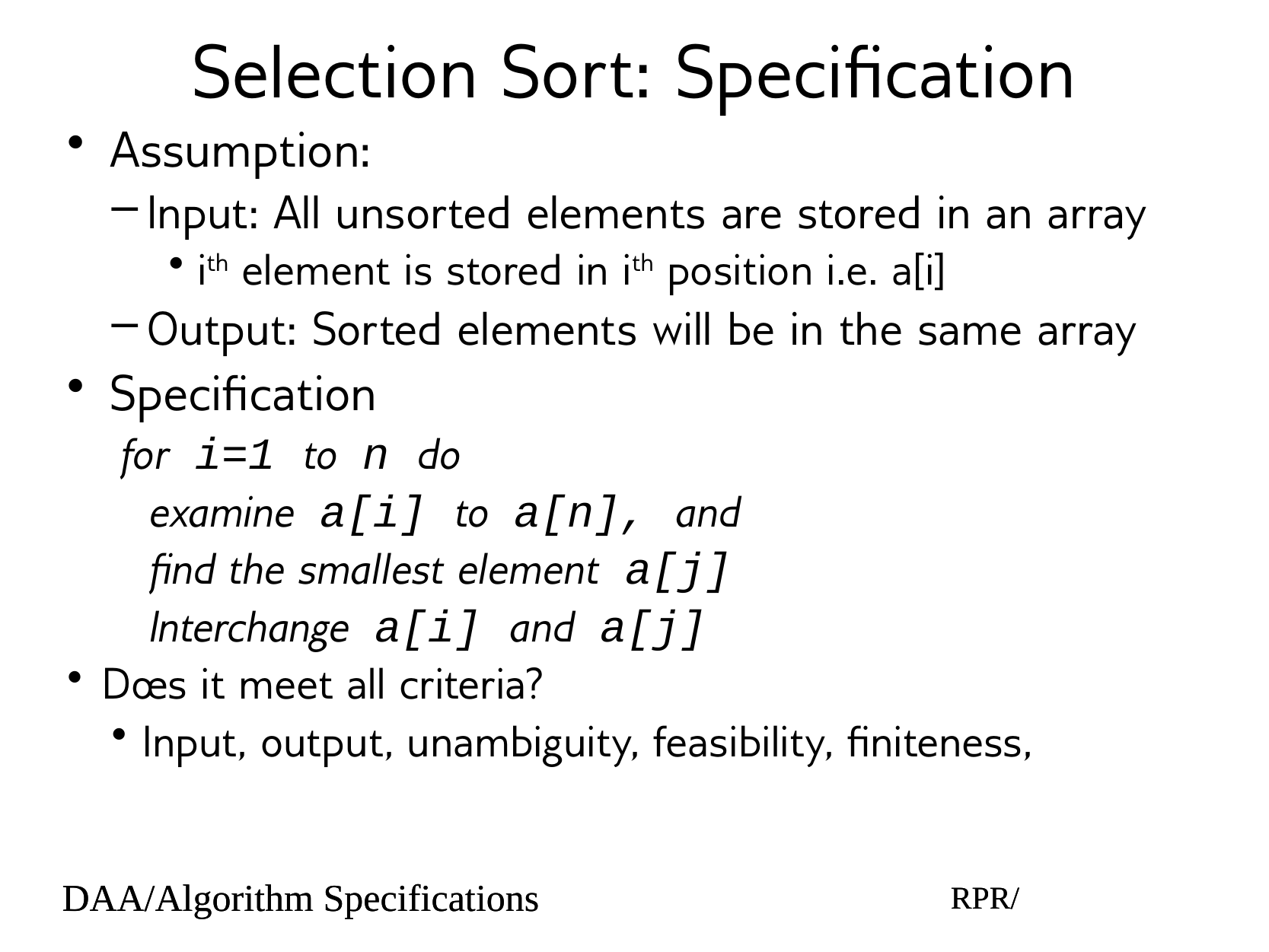

# Selection Sort: Specification
Assumption:
Input: All unsorted elements are stored in an array
ith element is stored in ith position i.e. a[i]
Output: Sorted elements will be in the same array
Specification
for i=1 to n do
examine a[i] to a[n], and
find the smallest element a[j]
Interchange a[i] and a[j]
Does it meet all criteria?
Input, output, unambiguity, feasibility, finiteness,
DAA/Algorithm Specifications
RPR/
13